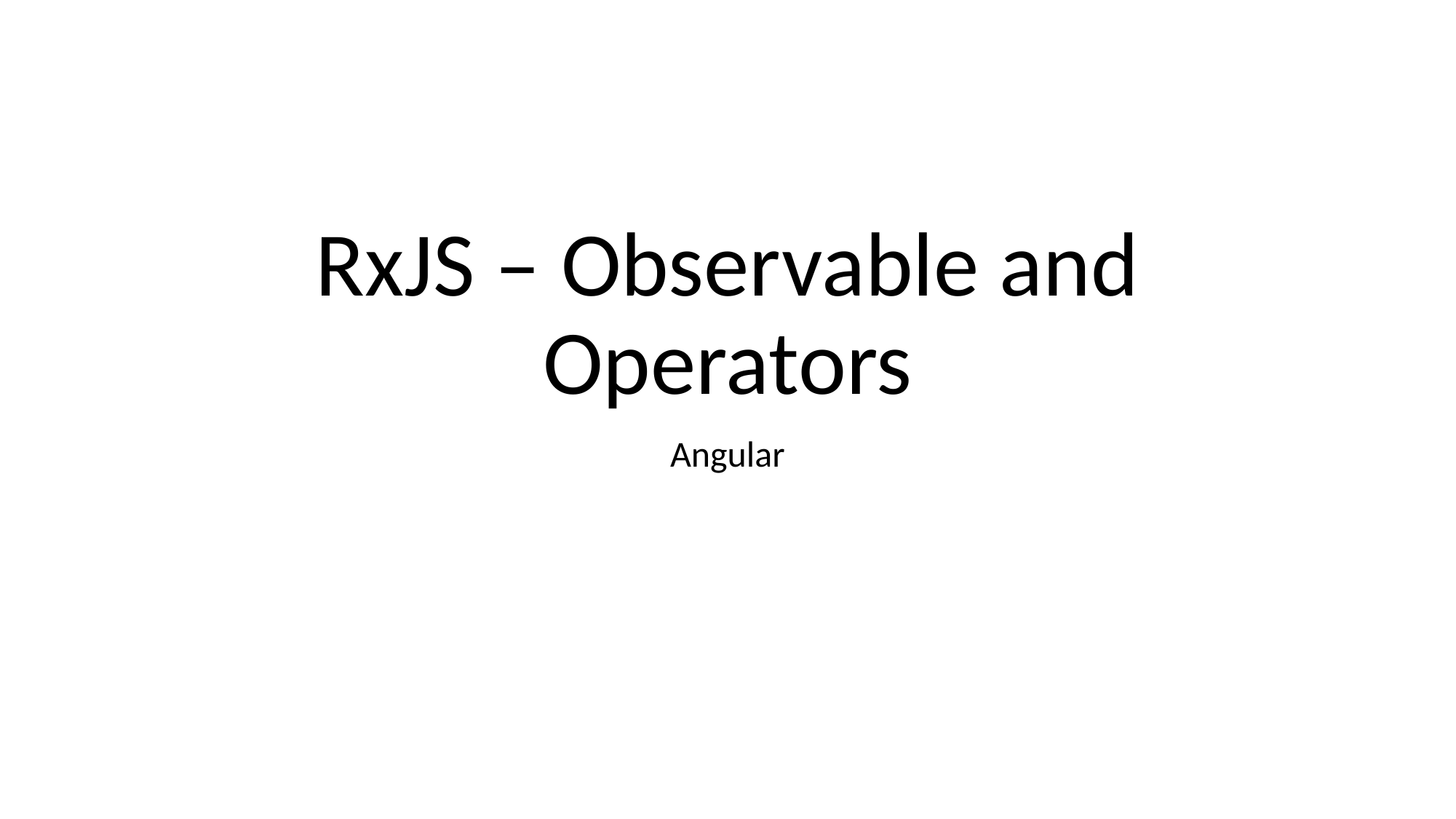

# RxJS – Observable and Operators
Angular